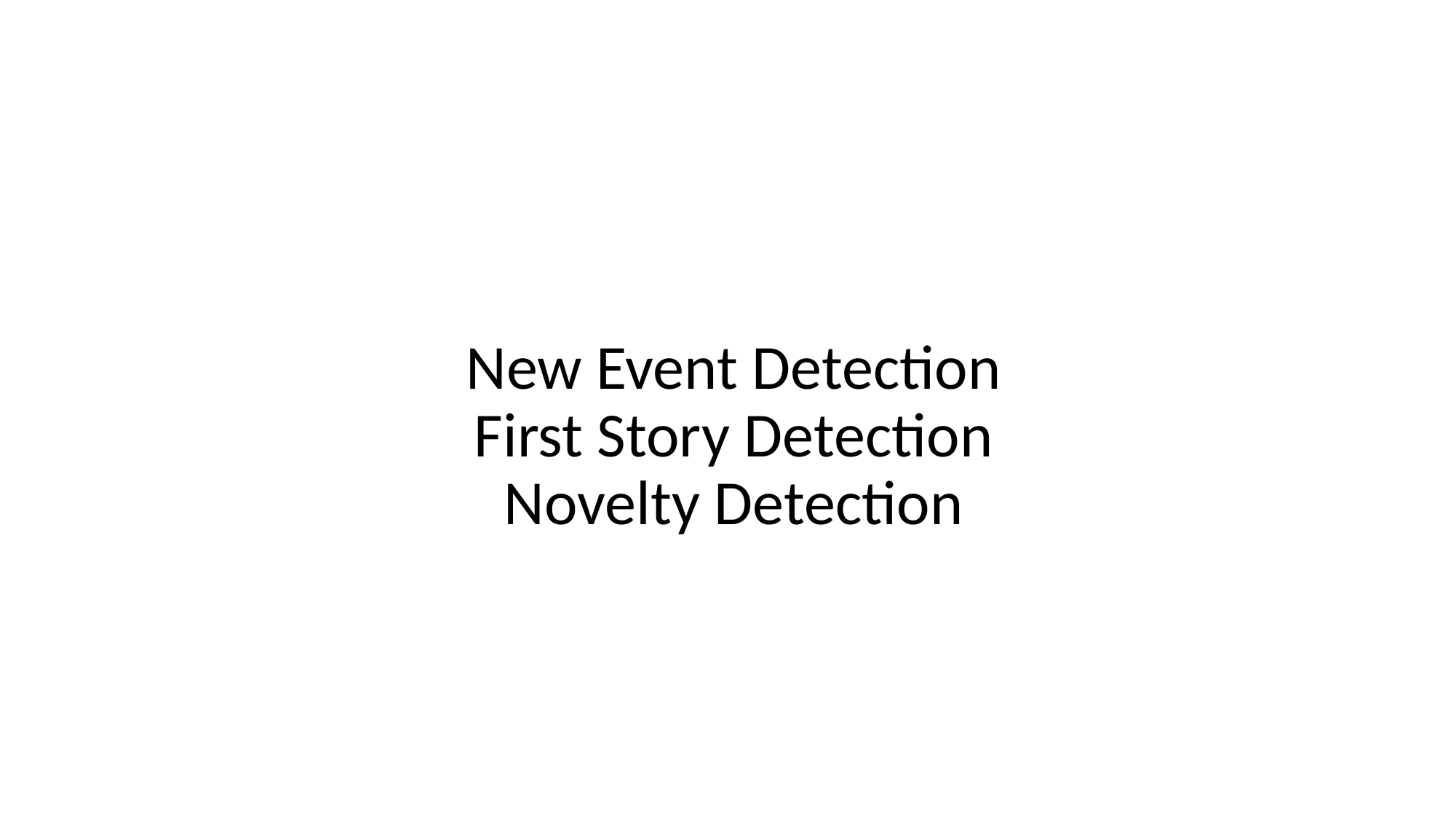

# New Event Detection First Story Detection Novelty Detection